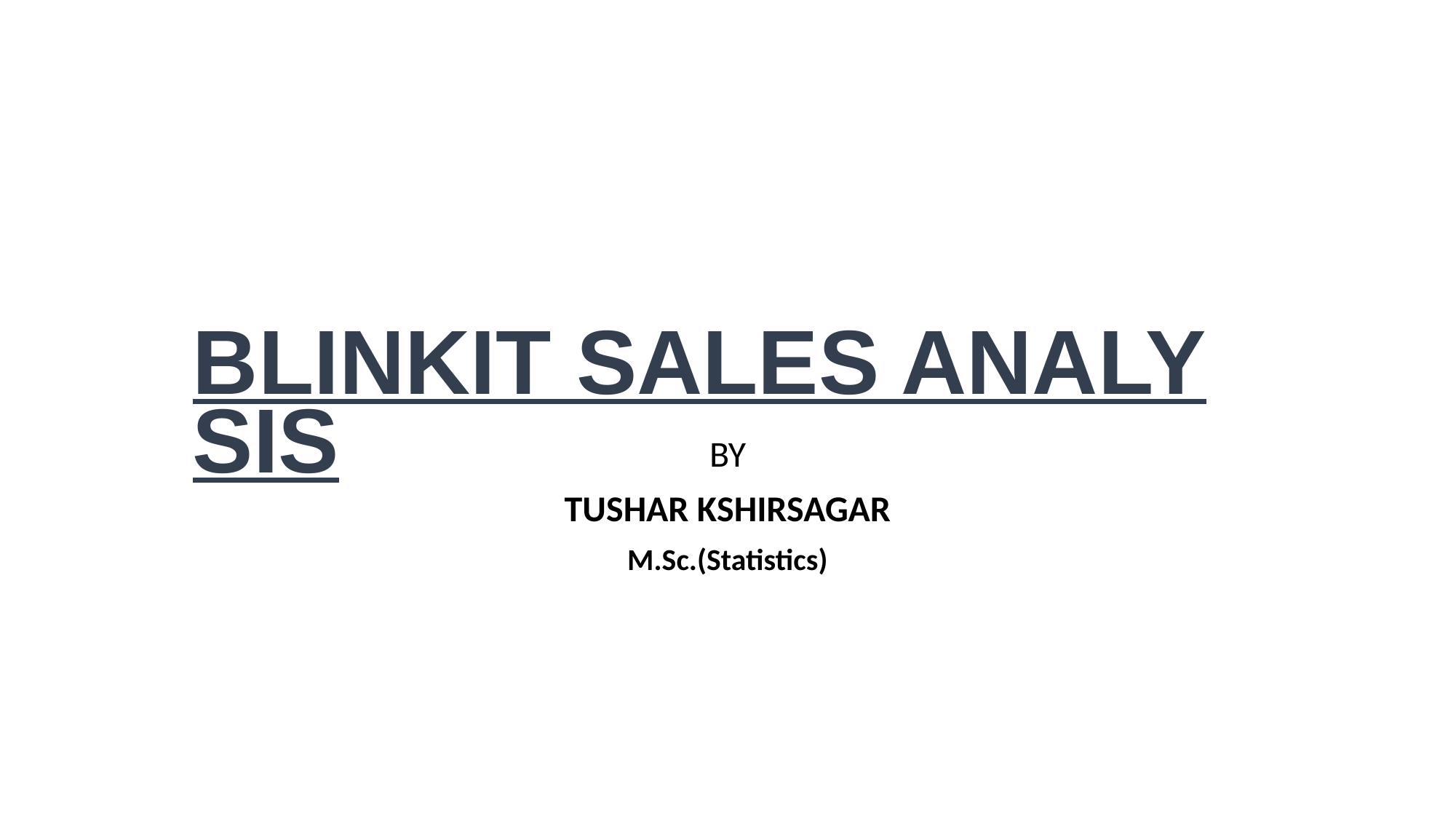

# BLINKIT SALES ANALYSIS
BY
TUSHAR KSHIRSAGAR
M.Sc.(Statistics)